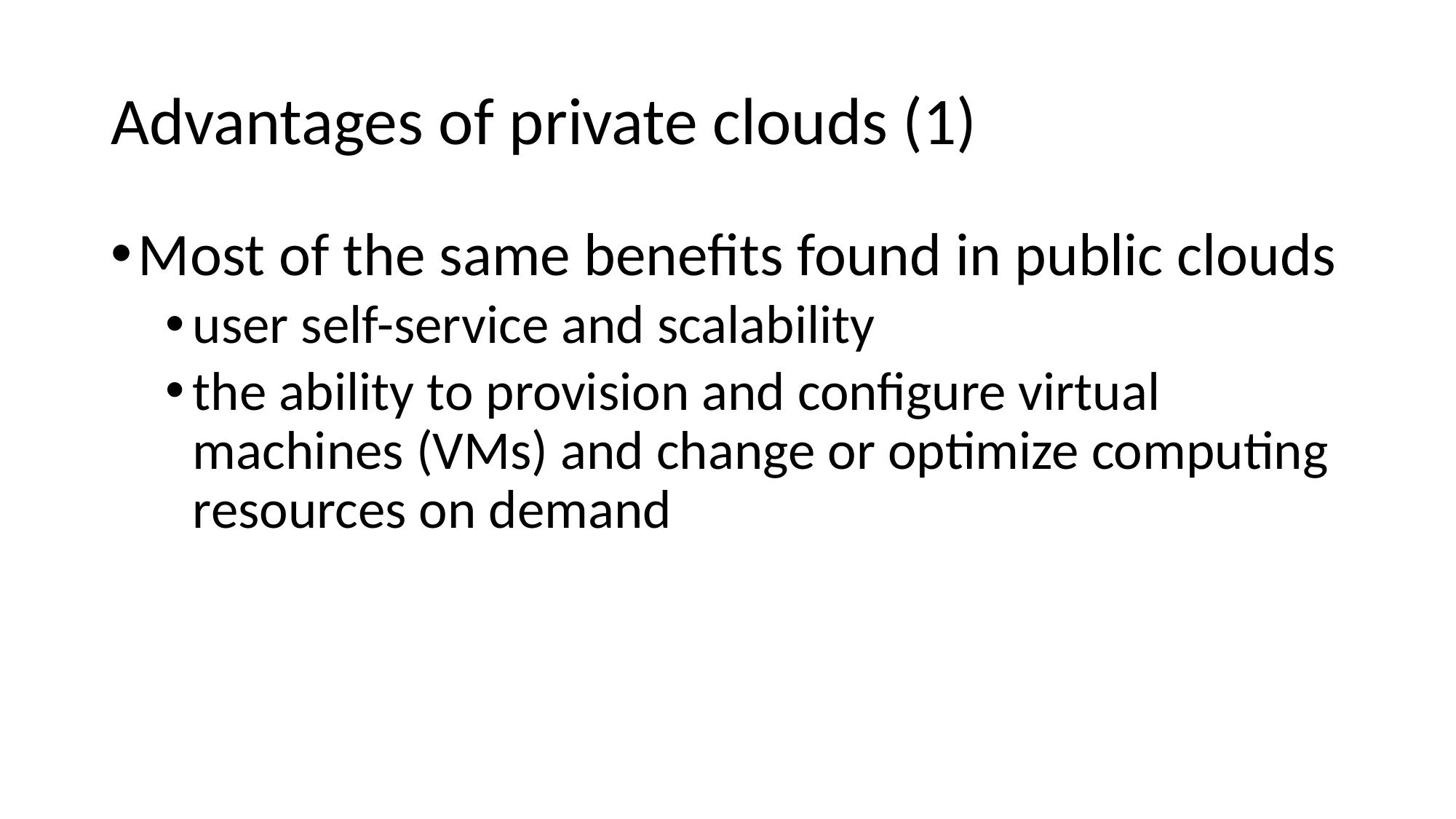

# Advantages of private clouds (1)
Most of the same benefits found in public clouds
user self-service and scalability
the ability to provision and configure virtual machines (VMs) and change or optimize computing resources on demand